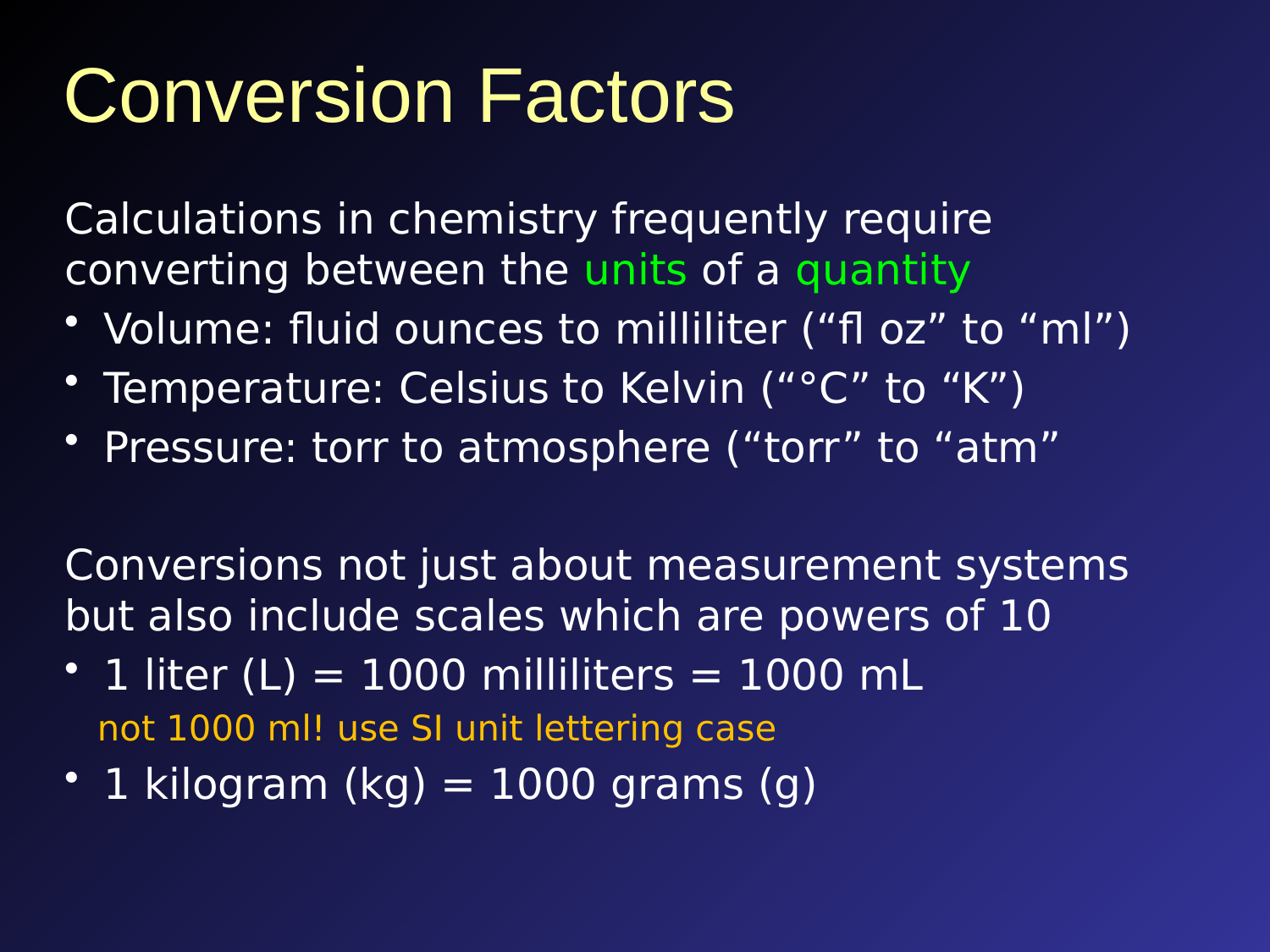

# Conversion Factors
Calculations in chemistry frequently require converting between the units of a quantity
Volume: fluid ounces to milliliter (“fl oz” to “ml”)
Temperature: Celsius to Kelvin (“°C” to “K”)
Pressure: torr to atmosphere (“torr” to “atm”

Conversions not just about measurement systems but also include scales which are powers of 10
1 liter (L) = 1000 milliliters = 1000 mL
not 1000 ml! use SI unit lettering case
1 kilogram (kg) = 1000 grams (g)